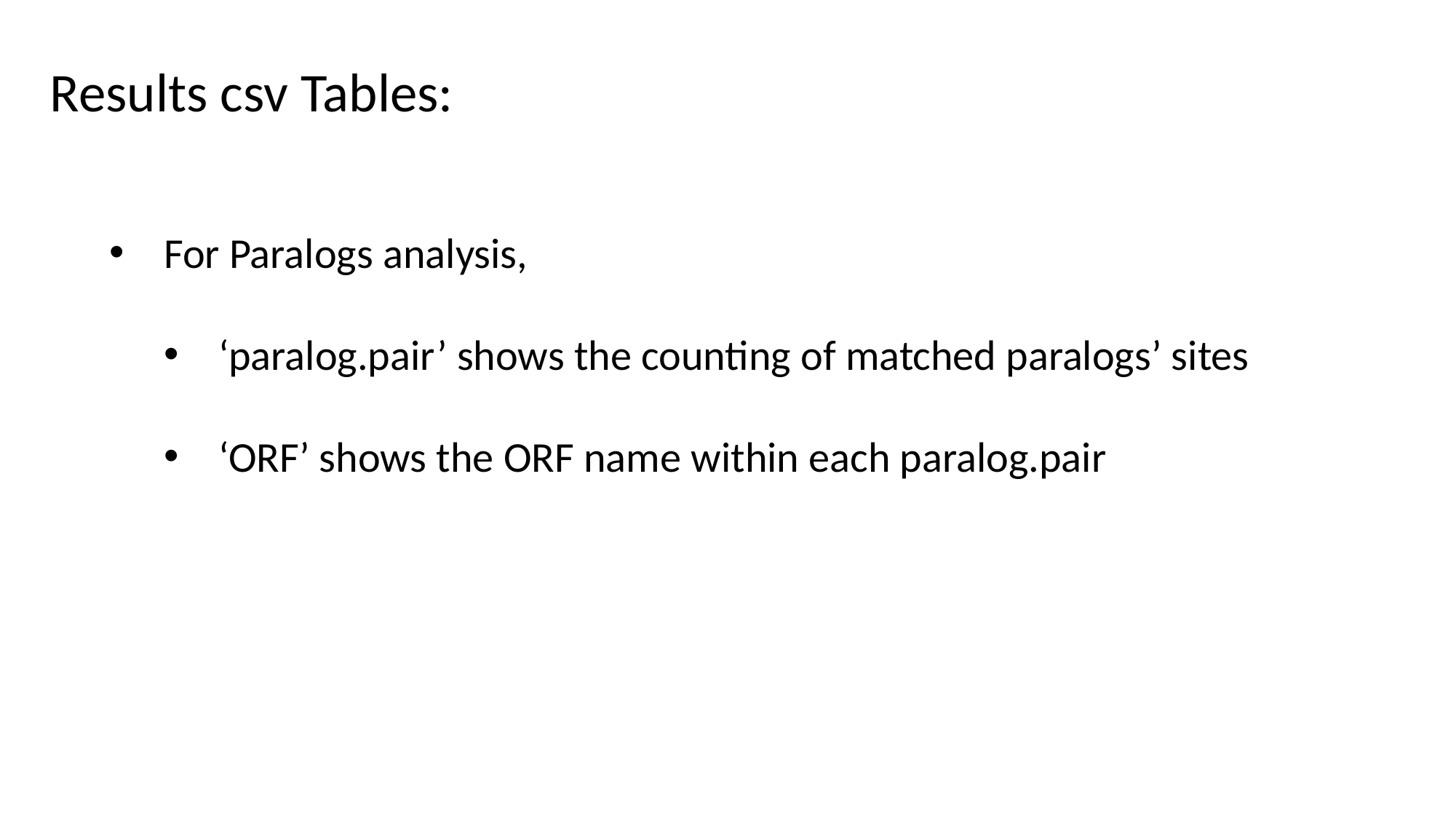

Results csv Tables:
For Paralogs analysis,

‘paralog.pair’ shows the counting of matched paralogs’ sites

‘ORF’ shows the ORF name within each paralog.pair